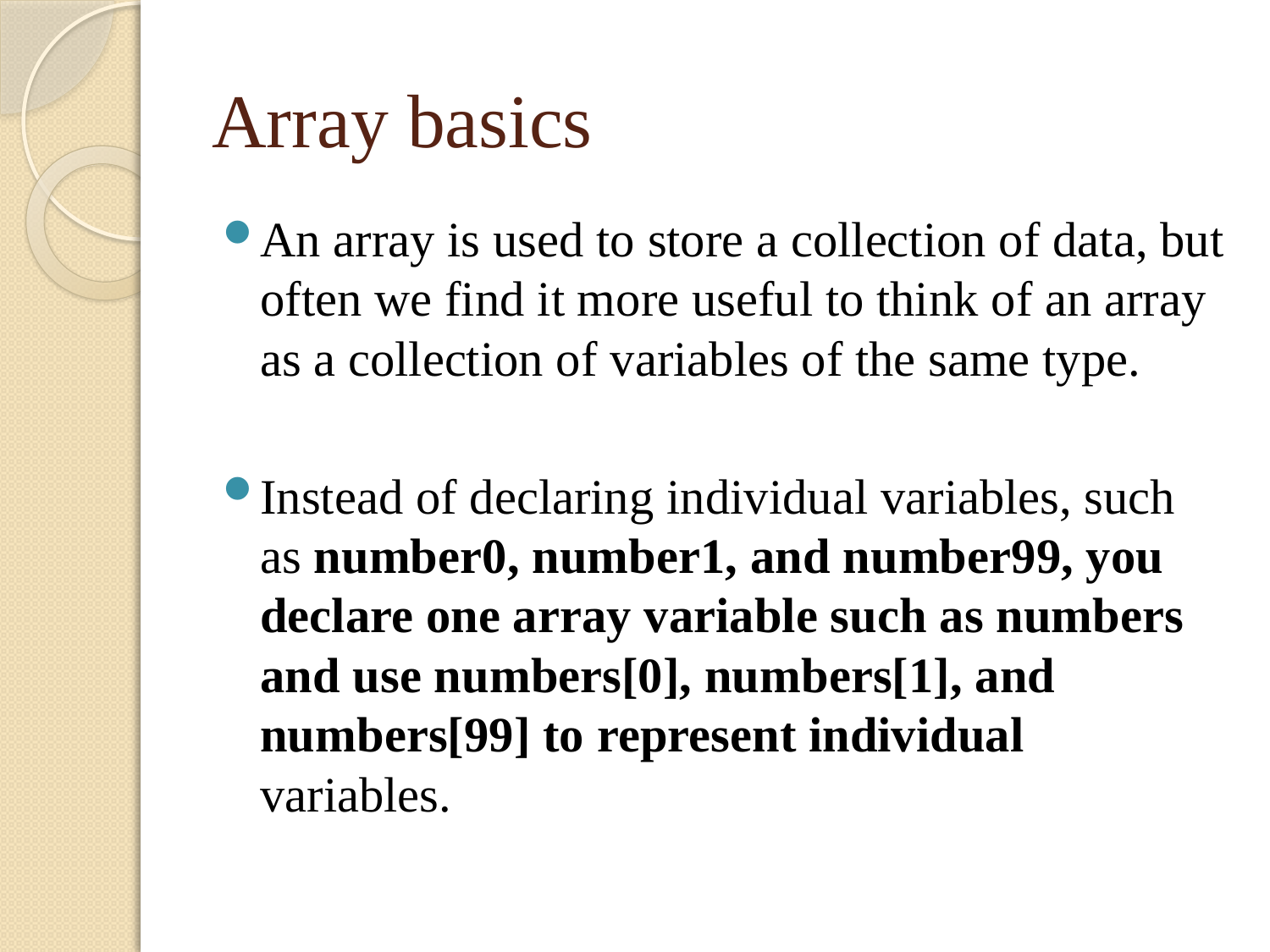

# Array basics
An array is used to store a collection of data, but often we find it more useful to think of an array as a collection of variables of the same type.

Instead of declaring individual variables, such as number0, number1, and number99, you declare one array variable such as numbers and use numbers[0], numbers[1], and numbers[99] to represent individual variables.